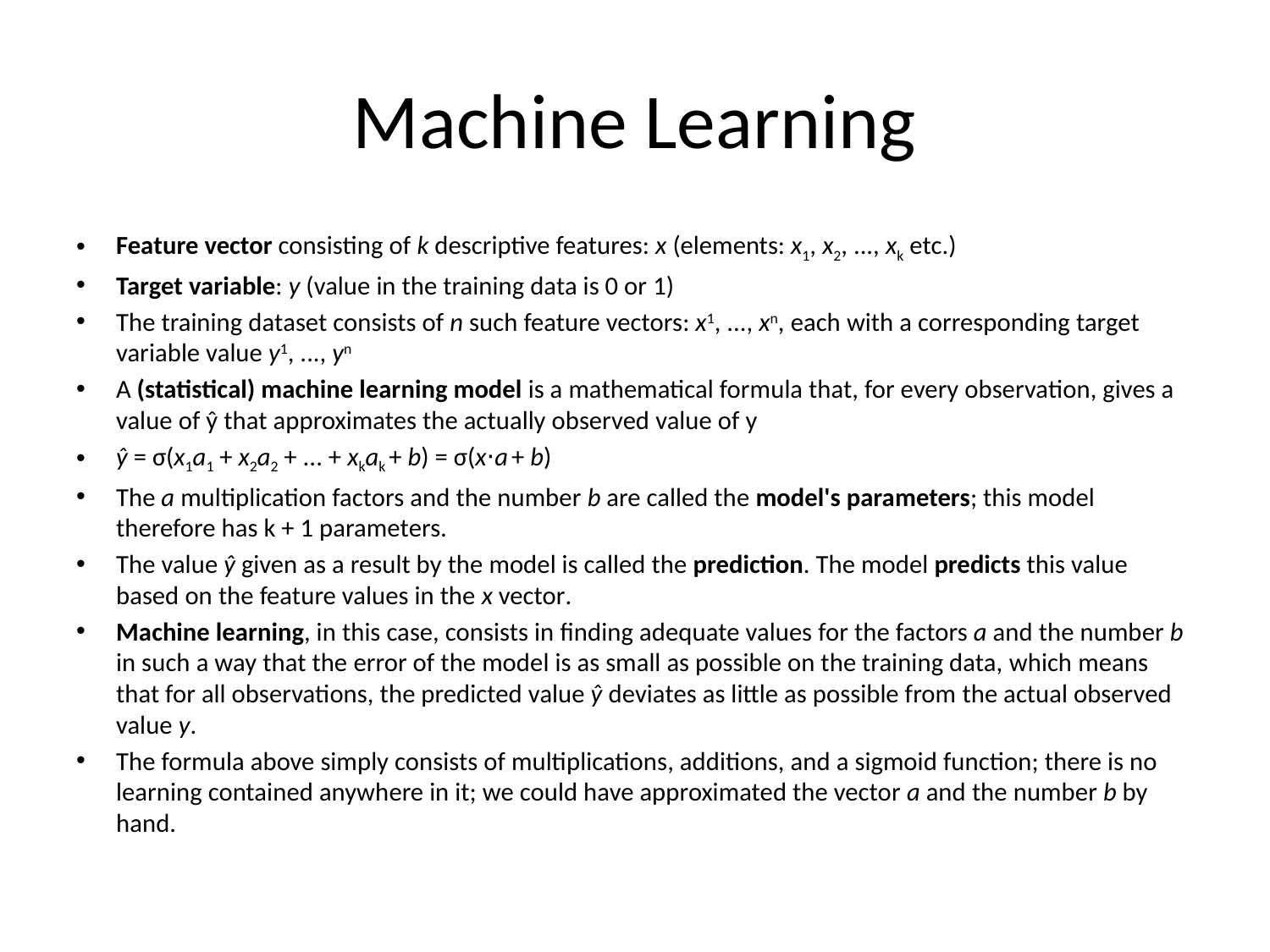

# Machine Learning
Feature vector consisting of k descriptive features: x (elements: x1, x2, ..., xk etc.)
Target variable: y (value in the training data is 0 or 1)
The training dataset consists of n such feature vectors: x1, ..., xn, each with a corresponding target variable value y1, ..., yn
A (statistical) machine learning model is a mathematical formula that, for every observation, gives a value of ŷ that approximates the actually observed value of y
ŷ = σ(x1a1 + x2a2 + ... + xkak + b) = σ(x⋅a + b)
The a multiplication factors and the number b are called the model's parameters; this model therefore has k + 1 parameters.
The value ŷ given as a result by the model is called the prediction. The model predicts this value based on the feature values in the x vector.
Machine learning, in this case, consists in finding adequate values for the factors a and the number b in such a way that the error of the model is as small as possible on the training data, which means that for all observations, the predicted value ŷ deviates as little as possible from the actual observed value y.
The formula above simply consists of multiplications, additions, and a sigmoid function; there is no learning contained anywhere in it; we could have approximated the vector a and the number b by hand.